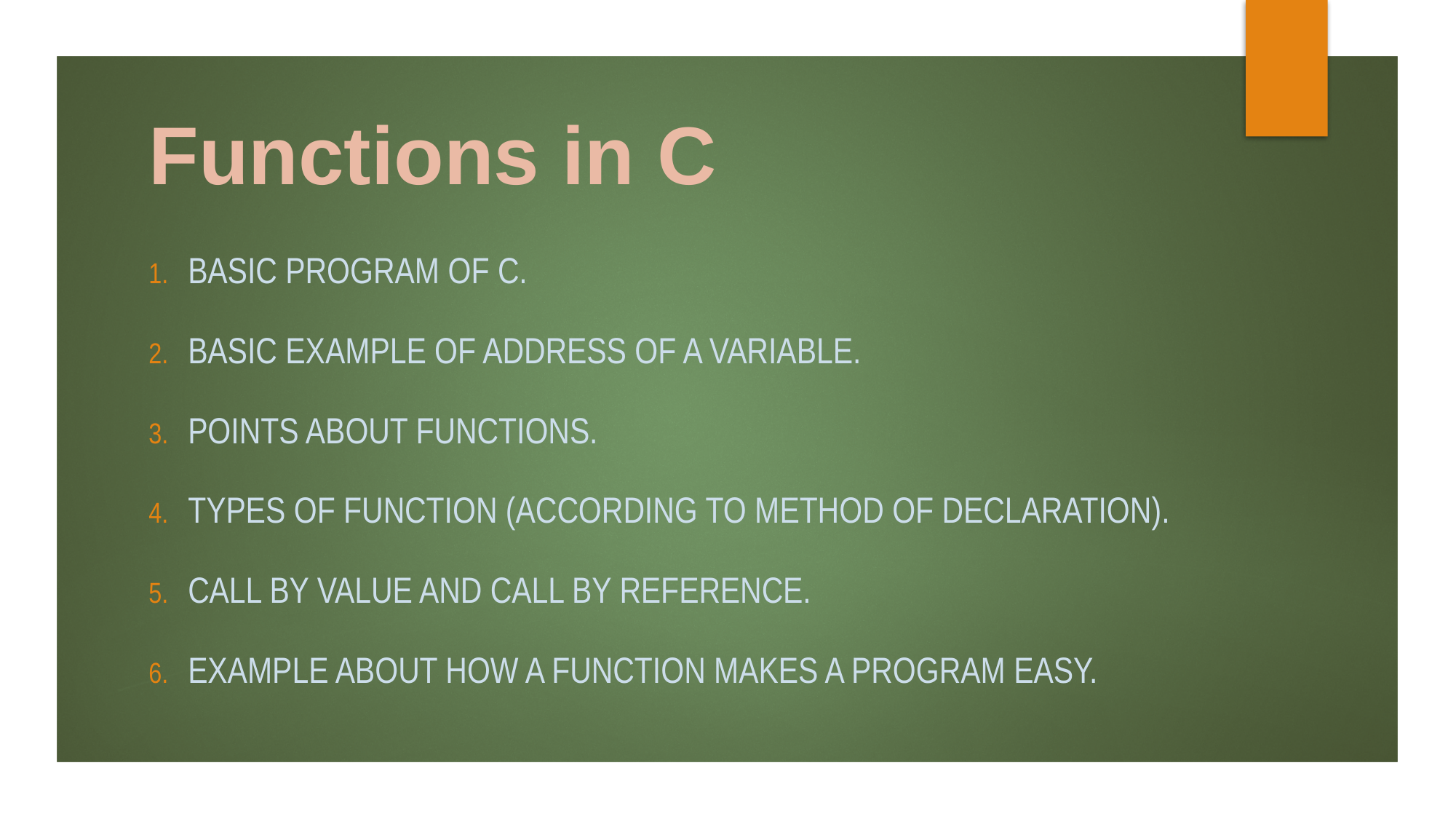

# Functions in C
Basic program of c.
Basic example of address of a variable.
points about functions.
Types of function (according to method of declaration).
Call by value and call by reference.
Example about how a function makes a program easy.